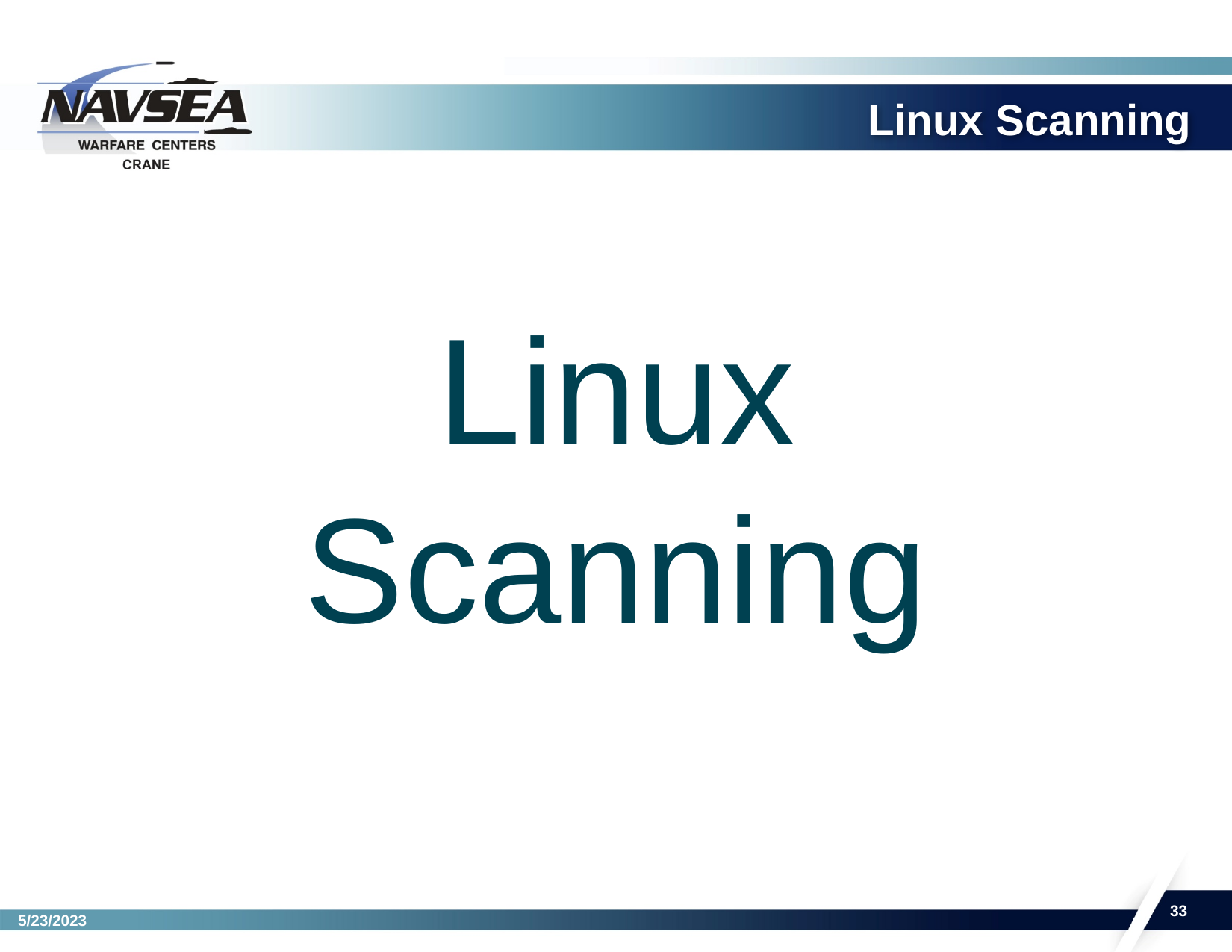

# Linux Scanning

Linux
Scanning
33
5/23/2023